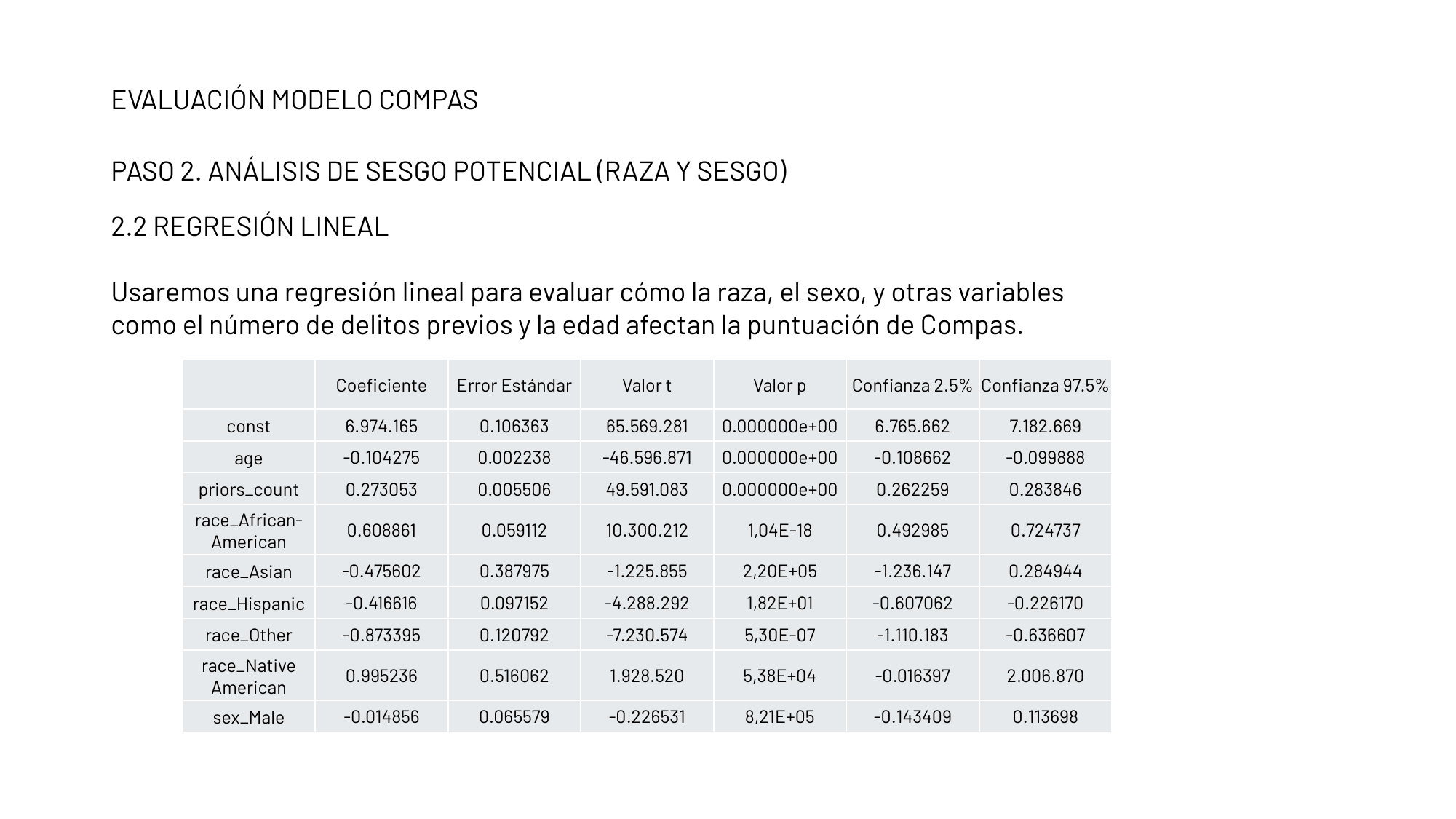

EVALUACIÓN MODELO COMPAS
PASO 2. ANÁLISIS DE SESGO POTENCIAL (RAZA Y SESGO)
2.2 REGRESIÓN LINEAL

Usaremos una regresión lineal para evaluar cómo la raza, el sexo, y otras variables como el número de delitos previos y la edad afectan la puntuación de Compas.
|  | Coeficiente | Error Estándar | Valor t | Valor p | Confianza 2.5% | Confianza 97.5% |
| --- | --- | --- | --- | --- | --- | --- |
| const | 6.974.165 | 0.106363 | 65.569.281 | 0.000000e+00 | 6.765.662 | 7.182.669 |
| age | -0.104275 | 0.002238 | -46.596.871 | 0.000000e+00 | -0.108662 | -0.099888 |
| priors\_count | 0.273053 | 0.005506 | 49.591.083 | 0.000000e+00 | 0.262259 | 0.283846 |
| race\_African-American | 0.608861 | 0.059112 | 10.300.212 | 1,04E-18 | 0.492985 | 0.724737 |
| race\_Asian | -0.475602 | 0.387975 | -1.225.855 | 2,20E+05 | -1.236.147 | 0.284944 |
| race\_Hispanic | -0.416616 | 0.097152 | -4.288.292 | 1,82E+01 | -0.607062 | -0.226170 |
| race\_Other | -0.873395 | 0.120792 | -7.230.574 | 5,30E-07 | -1.110.183 | -0.636607 |
| race\_Native American | 0.995236 | 0.516062 | 1.928.520 | 5,38E+04 | -0.016397 | 2.006.870 |
| sex\_Male | -0.014856 | 0.065579 | -0.226531 | 8,21E+05 | -0.143409 | 0.113698 |